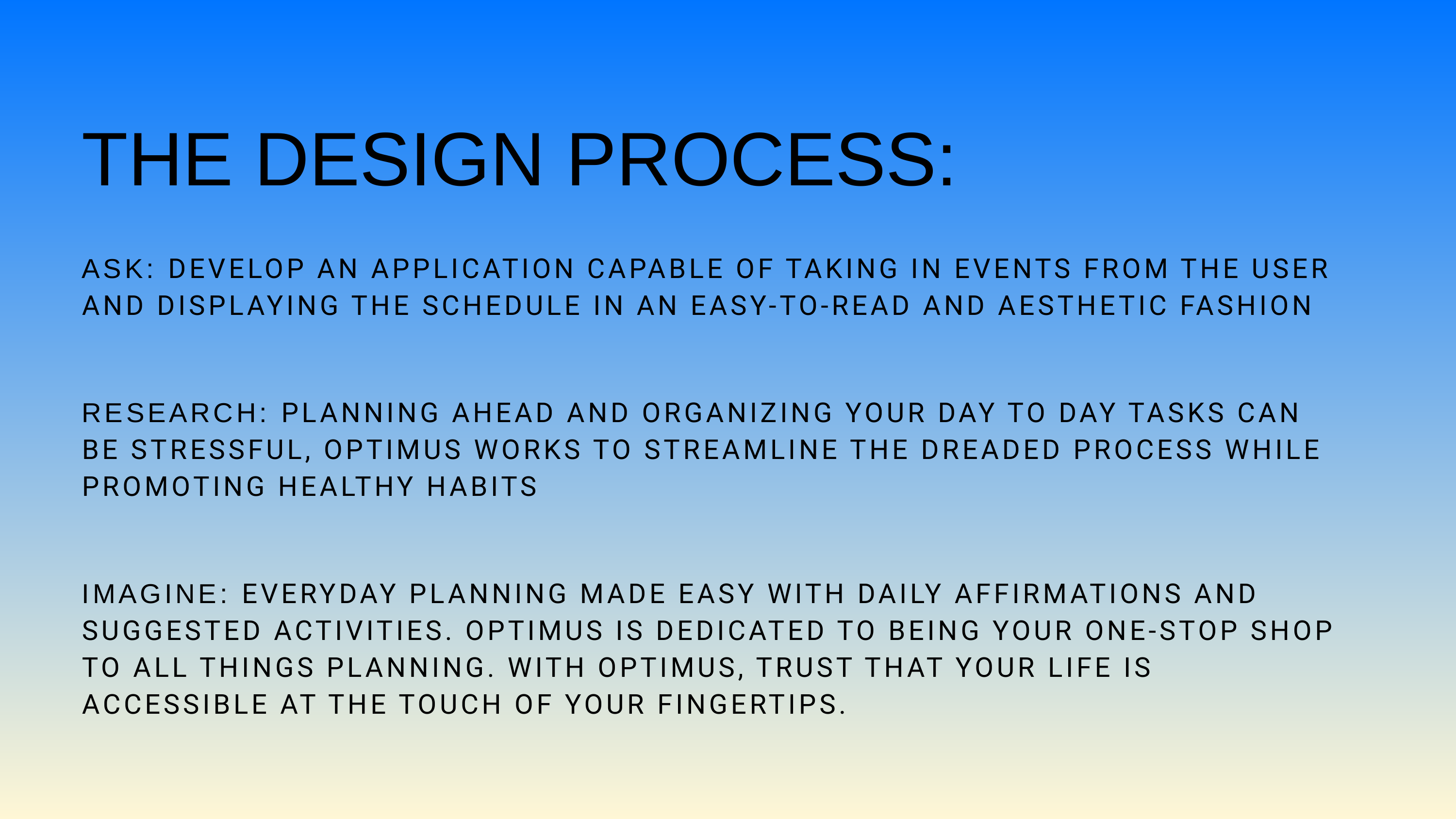

THE DESIGN PROCESS:
ASK: DEVELOP AN APPLICATION CAPABLE OF TAKING IN EVENTS FROM THE USER AND DISPLAYING THE SCHEDULE IN AN EASY-TO-READ AND AESTHETIC FASHION
RESEARCH: PLANNING AHEAD AND ORGANIZING YOUR DAY TO DAY TASKS CAN BE STRESSFUL, OPTIMUS WORKS TO STREAMLINE THE DREADED PROCESS WHILE PROMOTING HEALTHY HABITS
IMAGINE: EVERYDAY PLANNING MADE EASY WITH DAILY AFFIRMATIONS AND SUGGESTED ACTIVITIES. OPTIMUS IS DEDICATED TO BEING YOUR ONE-STOP SHOP TO ALL THINGS PLANNING. WITH OPTIMUS, TRUST THAT YOUR LIFE IS ACCESSIBLE AT THE TOUCH OF YOUR FINGERTIPS.